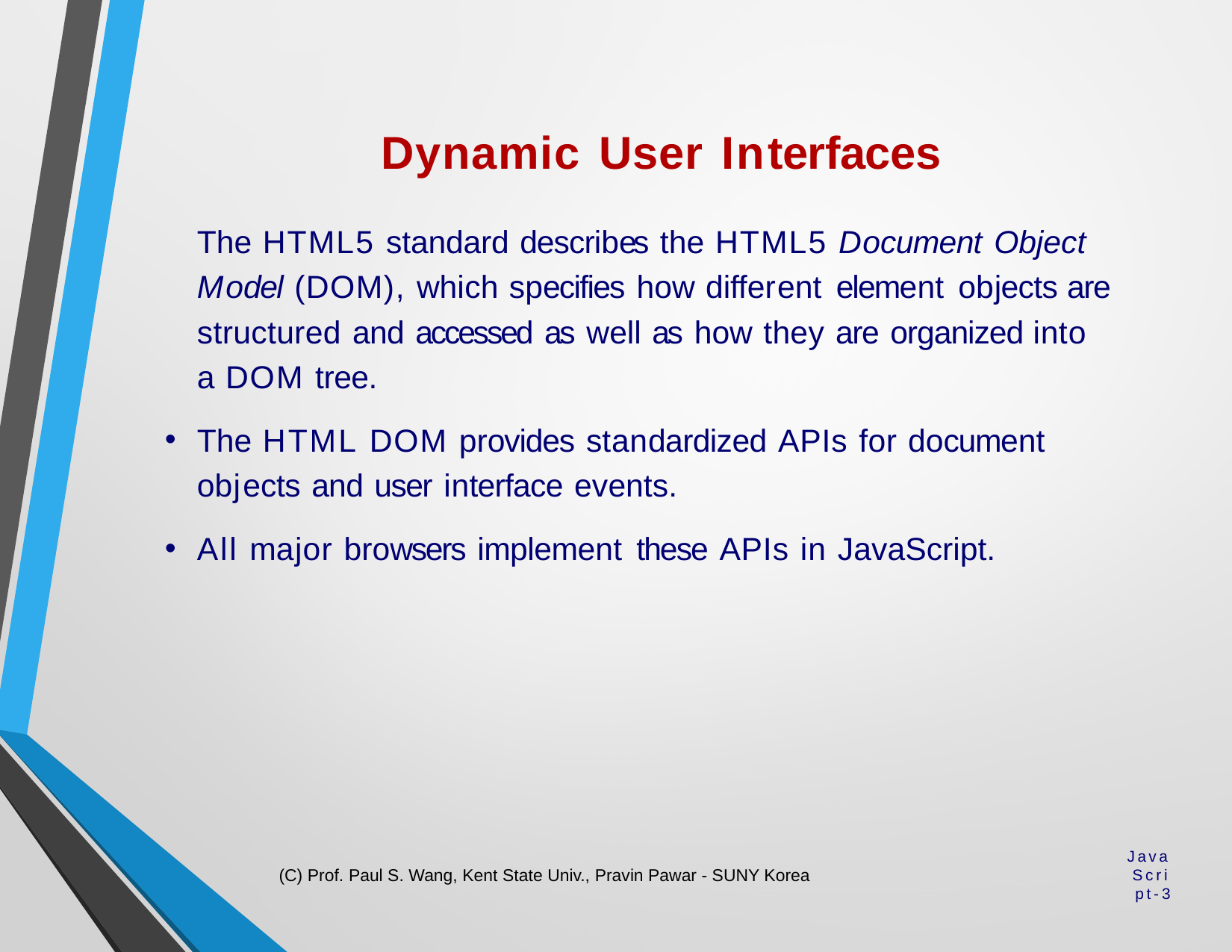

Dynamic User Interfaces
The HTML5 standard describes the HTML5 Document Object Model (DOM), which specifies how different element objects are structured and accessed as well as how they are organized into a DOM tree.

The HTML DOM provides standardized APIs for document objects and user interface events.

All major browsers implement these APIs in JavaScript.
(C) Prof. Paul S. Wang, Kent State Univ., Pravin Pawar - SUNY Korea
JavaScript-3